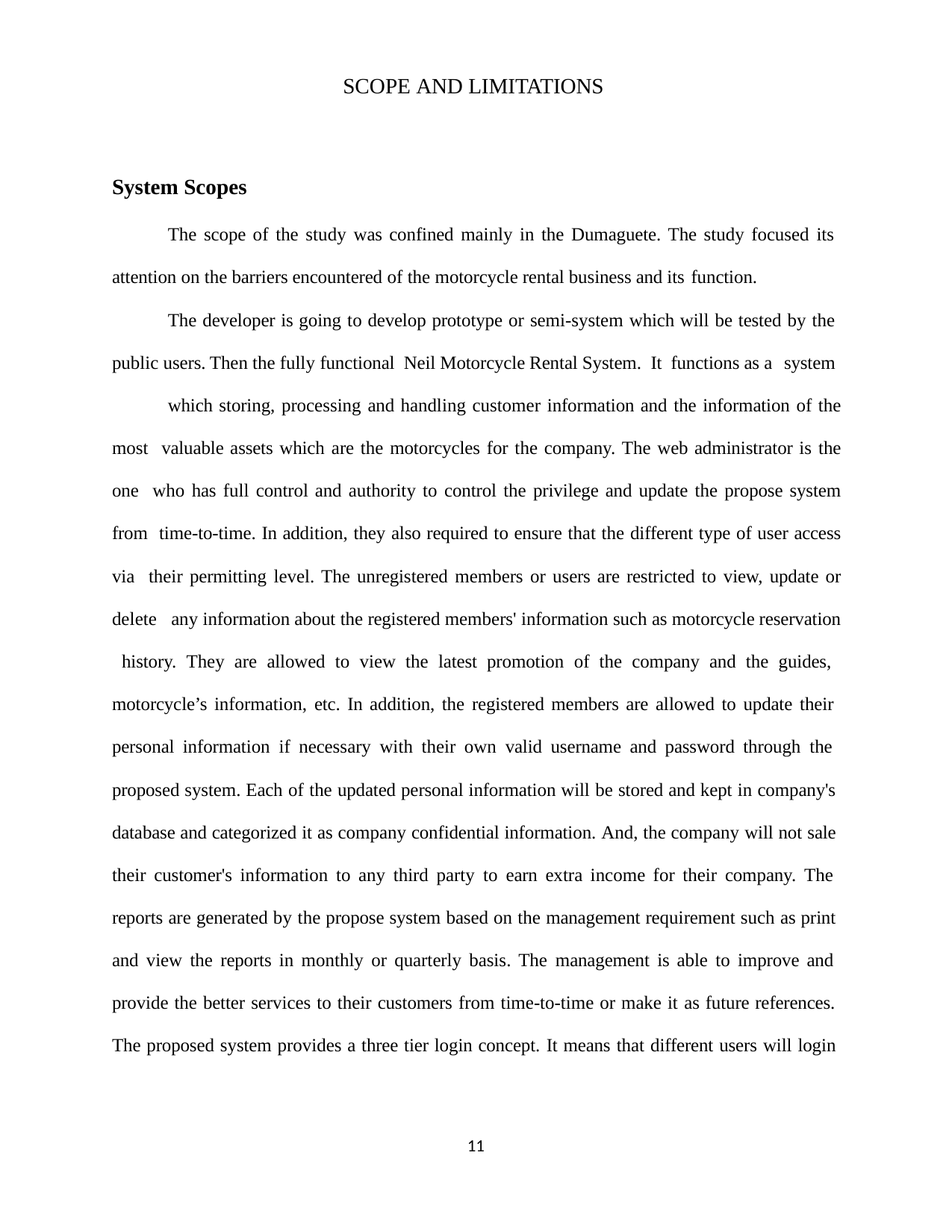

SCOPE AND LIMITATIONS
System Scopes
The scope of the study was confined mainly in the Dumaguete. The study focused its  attention on the barriers encountered of the motorcycle rental business and its function.
The developer is going to develop prototype or semi-system which will be tested by the  public users. Then the fully functional  Neil Motorcycle Rental System.  It  functions as a  system
which storing, processing and handling customer information and the information of the most  valuable assets which are the motorcycles for the company. The web administrator is the one  who has full control and authority to control the privilege and update the propose system from  time-to-time. In addition, they also required to ensure that the different type of user access via  their permitting level. The unregistered members or users are restricted to view, update or delete  any information about the registered members' information such as motorcycle reservation  history. They are allowed to view the latest promotion of the company and the guides,  motorcycle’s information, etc. In addition, the registered members are allowed to update their  personal information if necessary with their own valid username and password through the  proposed system. Each of the updated personal information will be stored and kept in company's  database and categorized it as company confidential information. And, the company will not sale  their customer's information to any third party to earn extra income for their company. The  reports are generated by the propose system based on the management requirement such as print  and view the reports in monthly or quarterly basis. The management is able to improve and  provide the better services to their customers from time-to-time or make it as future references.  The proposed system provides a three tier login concept. It means that different users will login
11